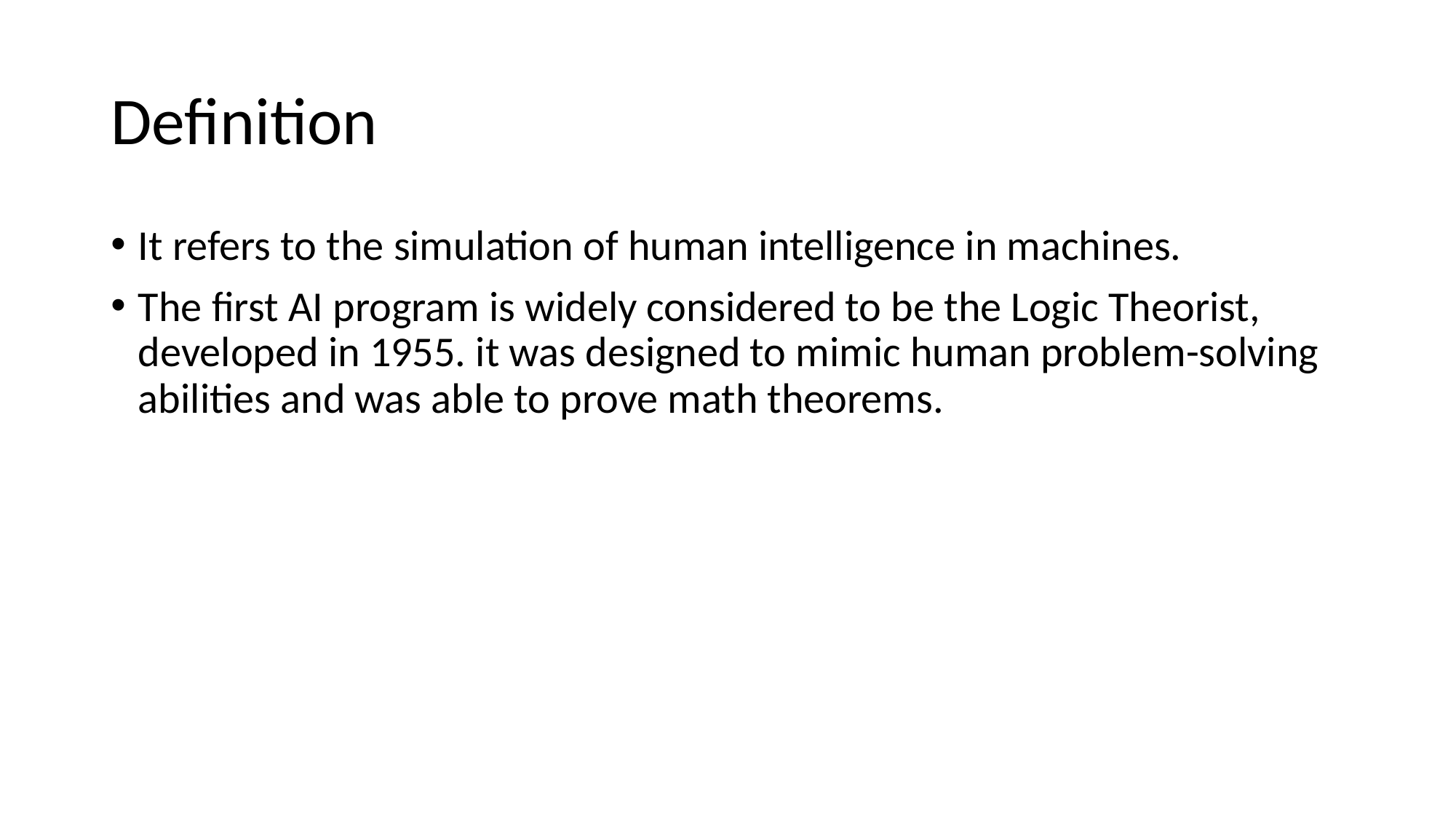

# Definition
It refers to the simulation of human intelligence in machines.
The first AI program is widely considered to be the Logic Theorist, developed in 1955. it was designed to mimic human problem-solving abilities and was able to prove math theorems.